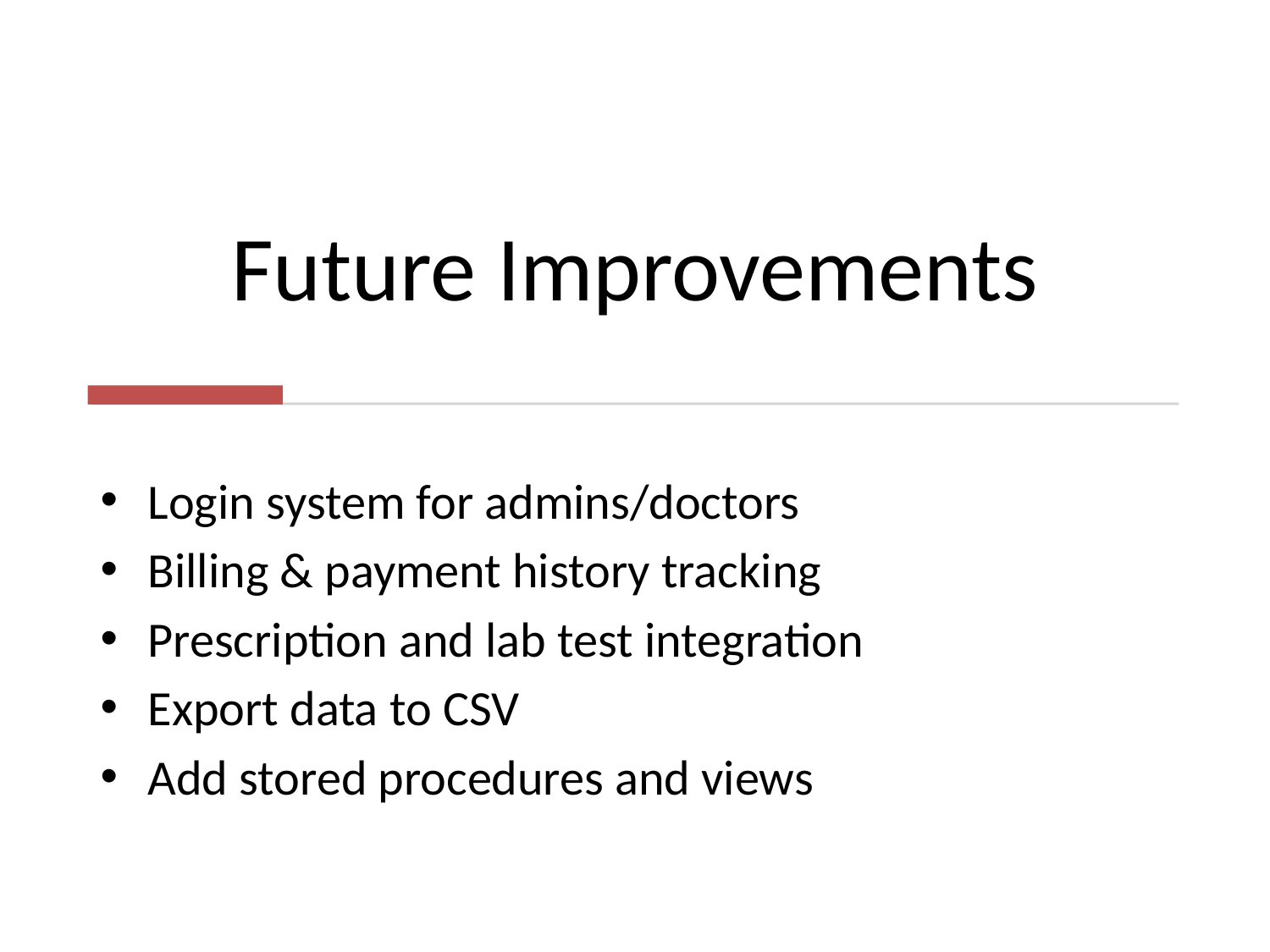

# Future Improvements

Login system for admins/doctors
Billing & payment history tracking
Prescription and lab test integration
Export data to CSV
Add stored procedures and views